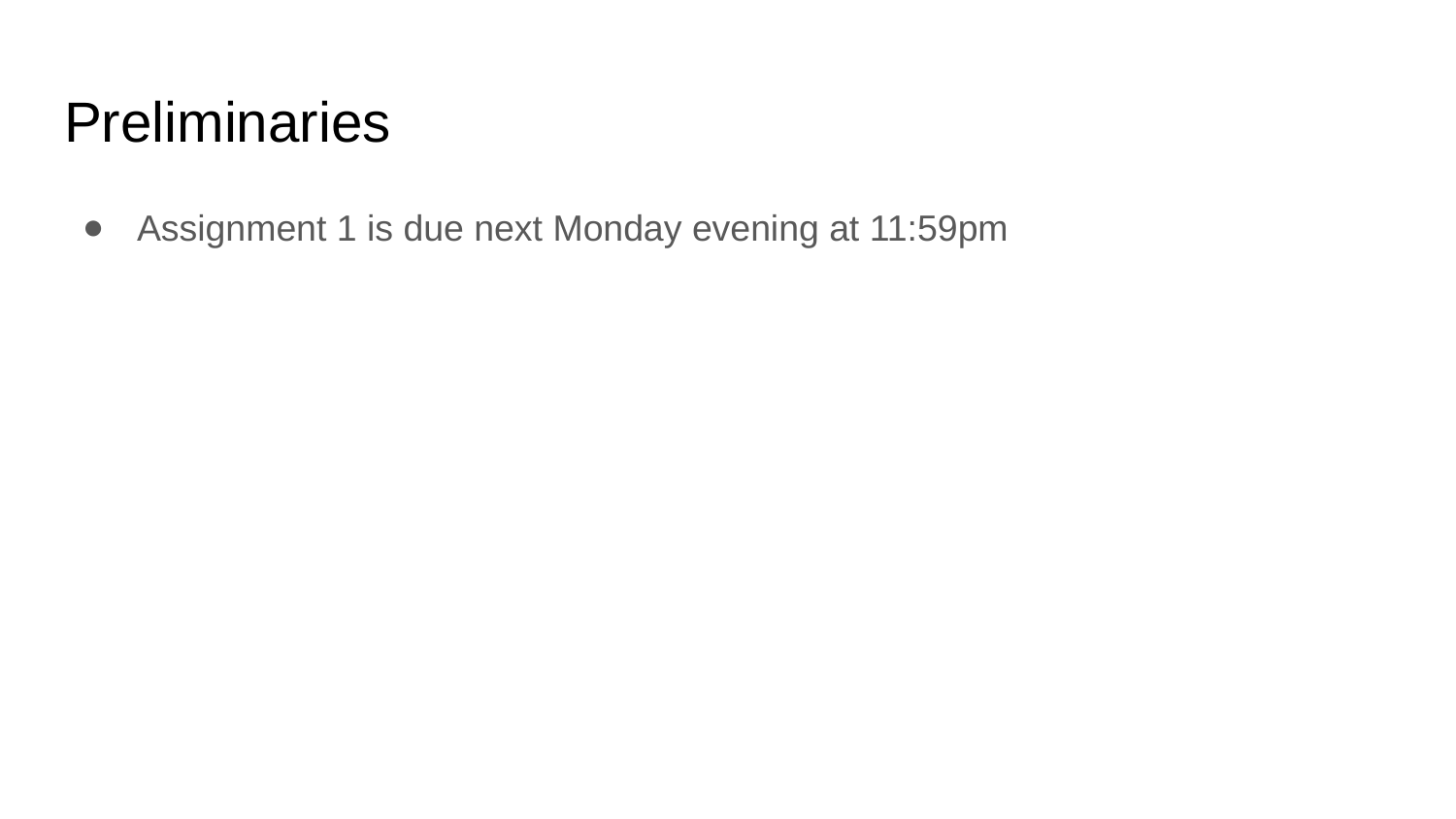

# Preliminaries
Assignment 1 is due next Monday evening at 11:59pm